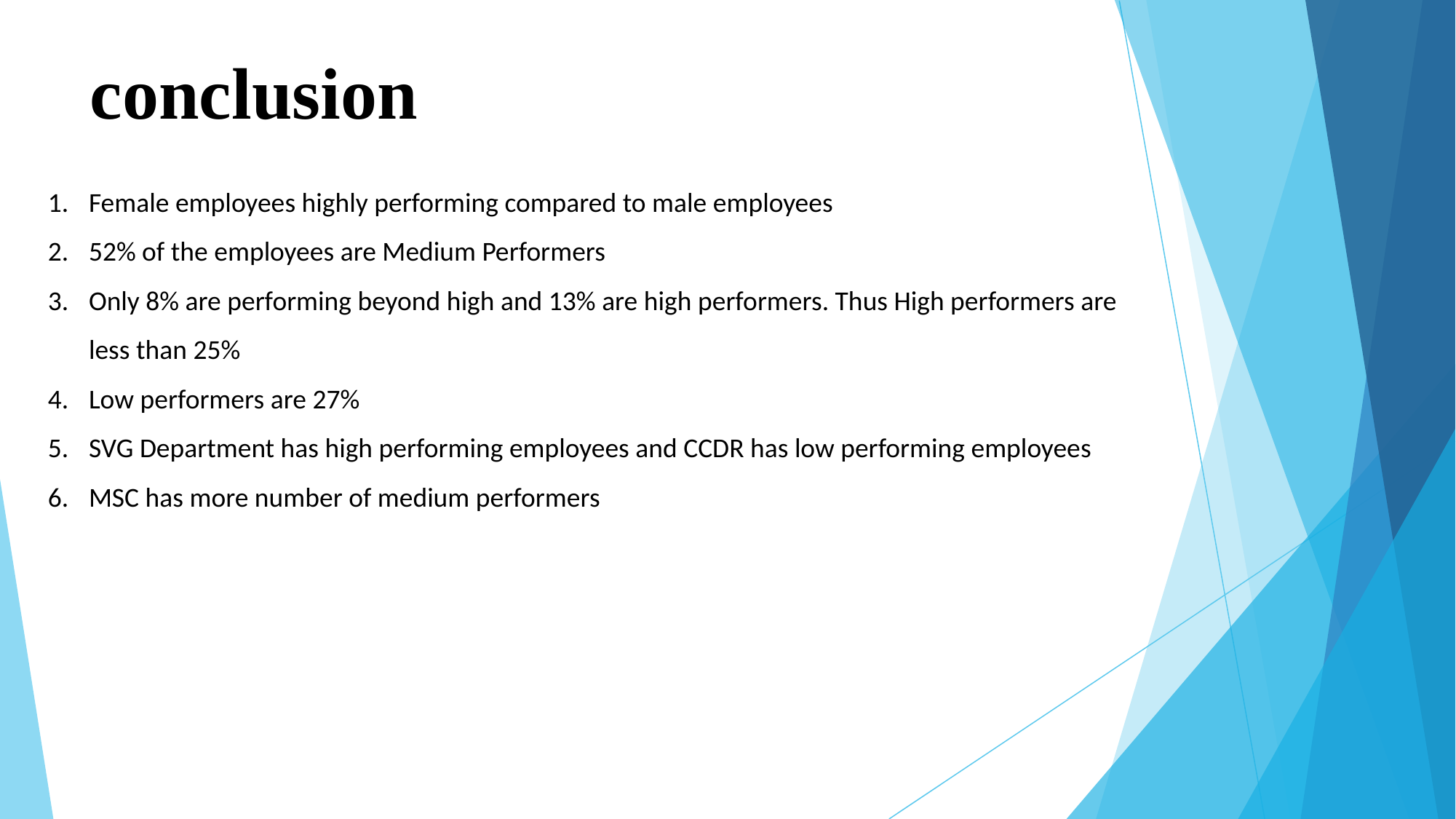

# conclusion
Female employees highly performing compared to male employees
52% of the employees are Medium Performers
Only 8% are performing beyond high and 13% are high performers. Thus High performers are less than 25%
Low performers are 27%
SVG Department has high performing employees and CCDR has low performing employees
MSC has more number of medium performers